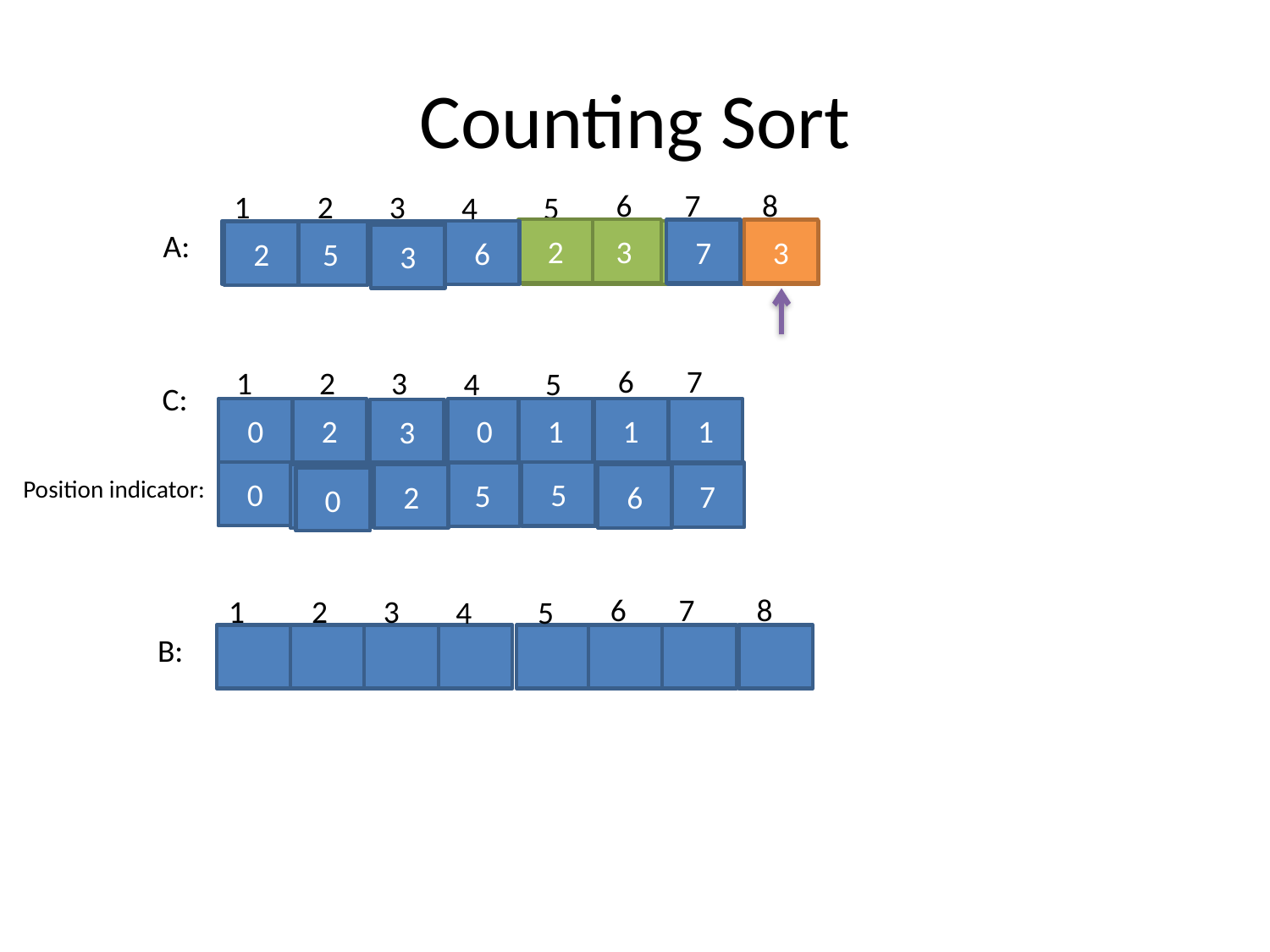

# Counting Sort
6
7
8
2
1
3
4
5
2
3
A:
7
3
2
5
3
6
6
2
3
7
3
2
5
3
6
7
2
1
3
4
5
C:
0
2
0
1
1
1
3
0
2
3
5
8
5
6
7
4
5
7
1
2
6
Position indicator:
0
6
7
8
2
1
3
4
5
B: